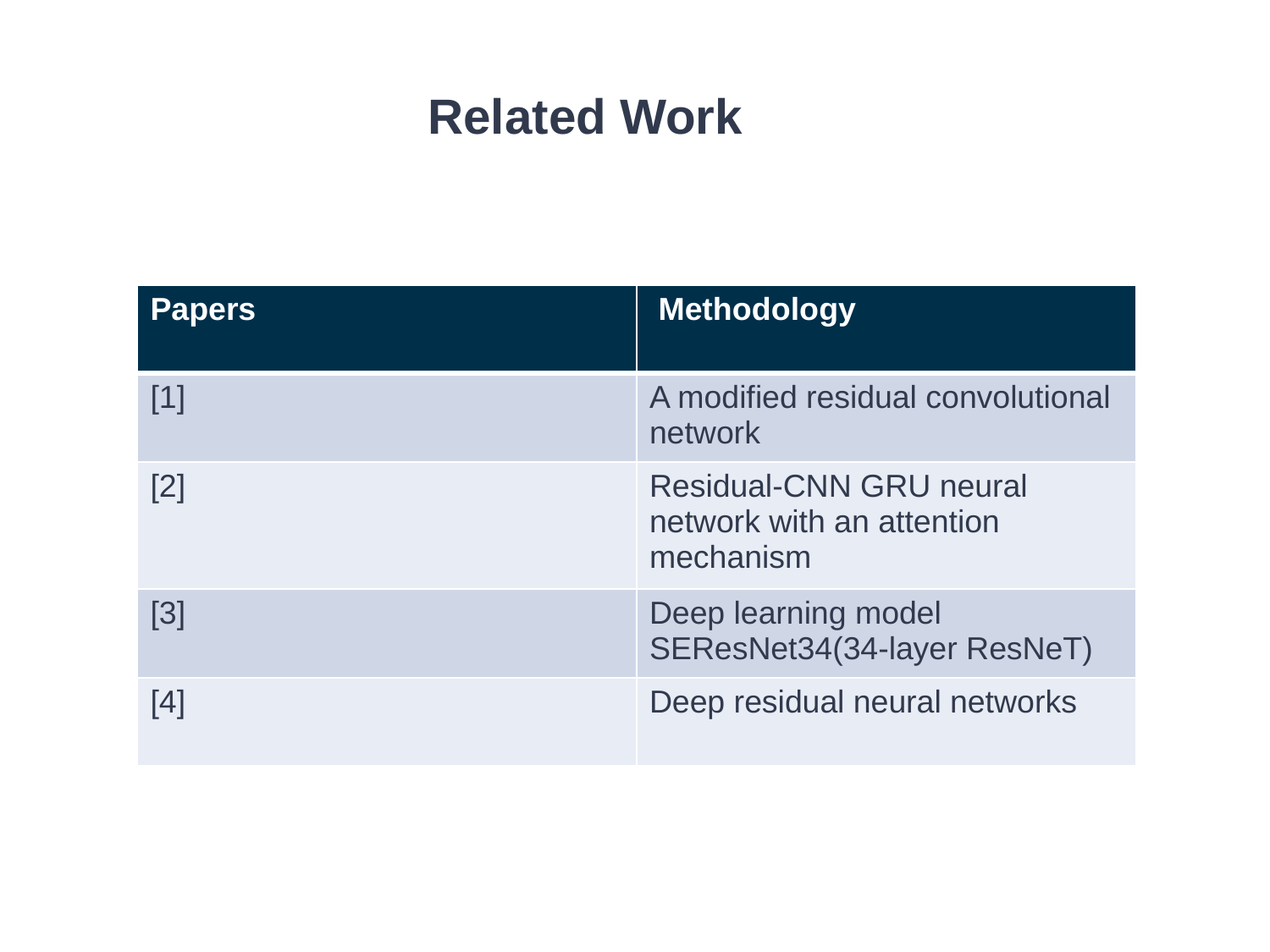

# Related Work
| Papers | Methodology |
| --- | --- |
| [1] | A modified residual convolutional network |
| [2] | Residual-CNN GRU neural network with an attention mechanism |
| [3] | Deep learning model SEResNet34(34-layer ResNeT) |
| [4] | Deep residual neural networks |